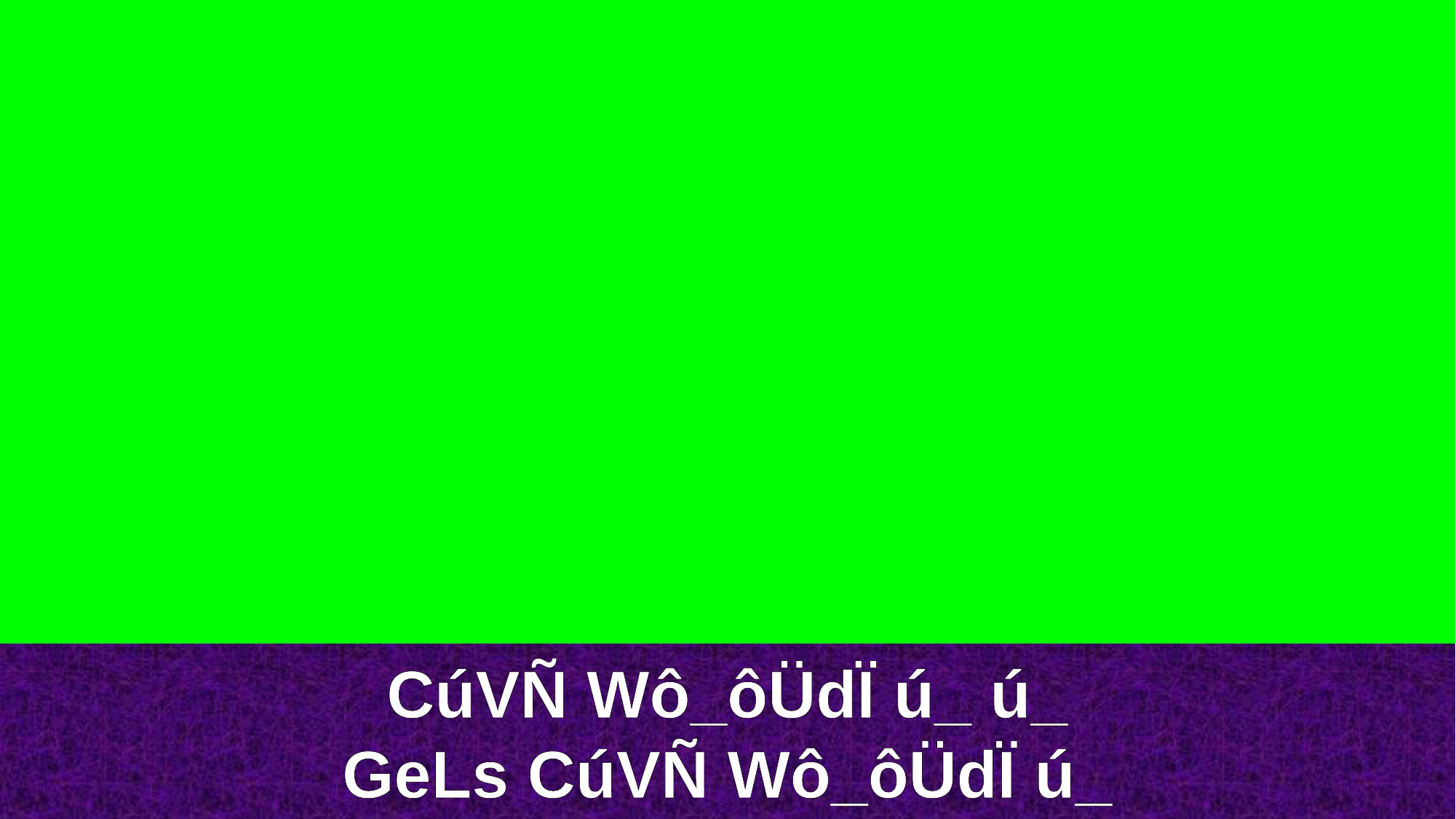

CúVÑ Wô_ôÜdÏ ú_ ú_
GeLs CúVÑ Wô_ôÜdÏ ú_